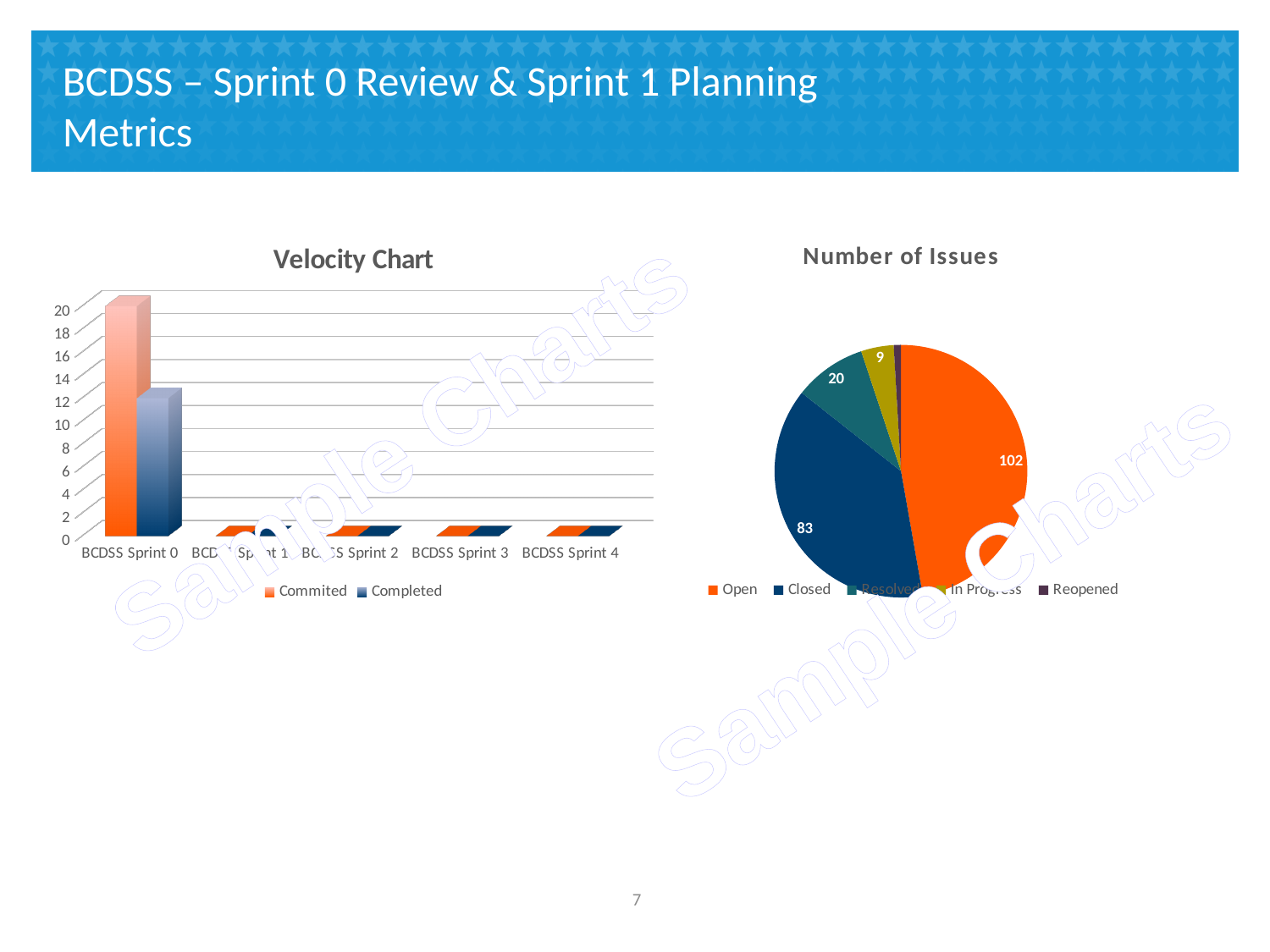

# BCDSS – Sprint 0 Review & Sprint 1 Planning Metrics

[unsupported chart]

### Chart:

| Category | Number of Issues |
|---|---|
| Open | 102.0 |
| Closed | 83.0 |
| Resolved | 20.0 |
| In Progress | 9.0 |
| Reopened | 2.0 |
Sample Charts
Sample Charts
7